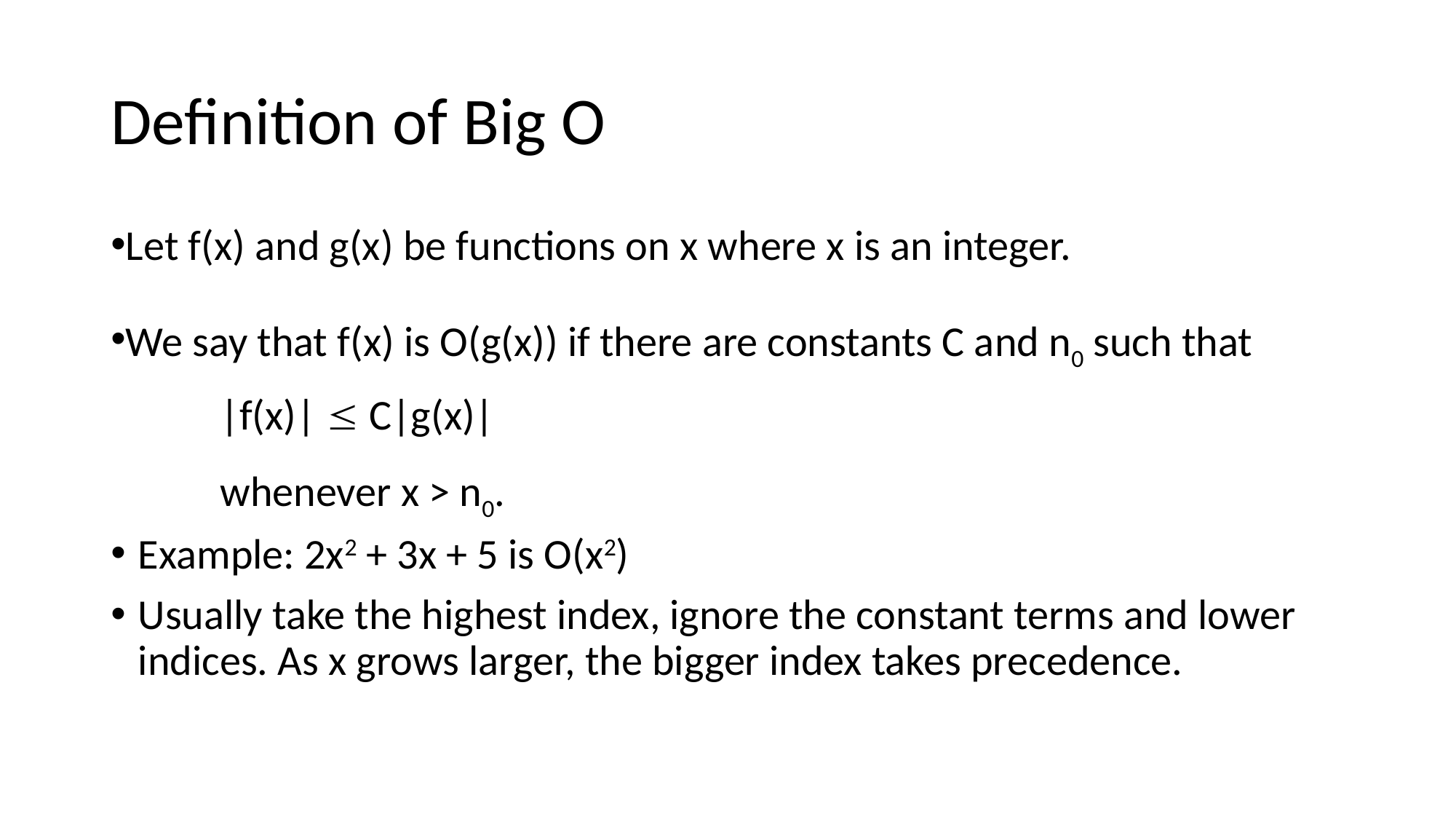

# Definition of Big O
Let f(x) and g(x) be functions on x where x is an integer.

We say that f(x) is O(g(x)) if there are constants C and n0 such that

	|f(x)| ≤ C|g(x)|

	whenever x > n0.
Example: 2x2 + 3x + 5 is O(x2)
Usually take the highest index, ignore the constant terms and lower indices. As x grows larger, the bigger index takes precedence.